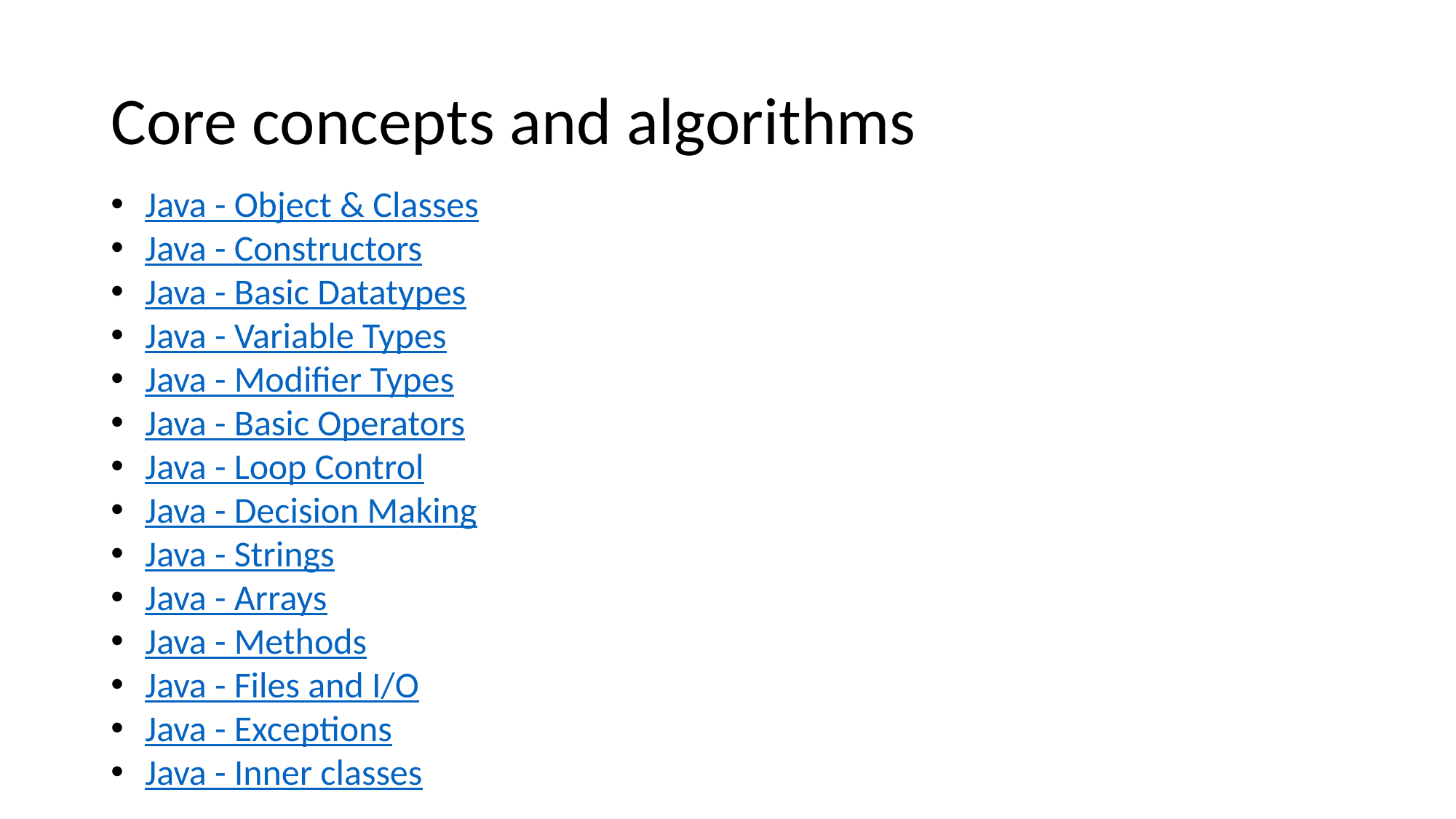

# Core concepts and algorithms

Java - Object & Classes
Java - Constructors
Java - Basic Datatypes
Java - Variable Types
Java - Modifier Types
Java - Basic Operators
Java - Loop Control
Java - Decision Making
Java - Strings
Java - Arrays
Java - Methods
Java - Files and I/O
Java - Exceptions
Java - Inner classes